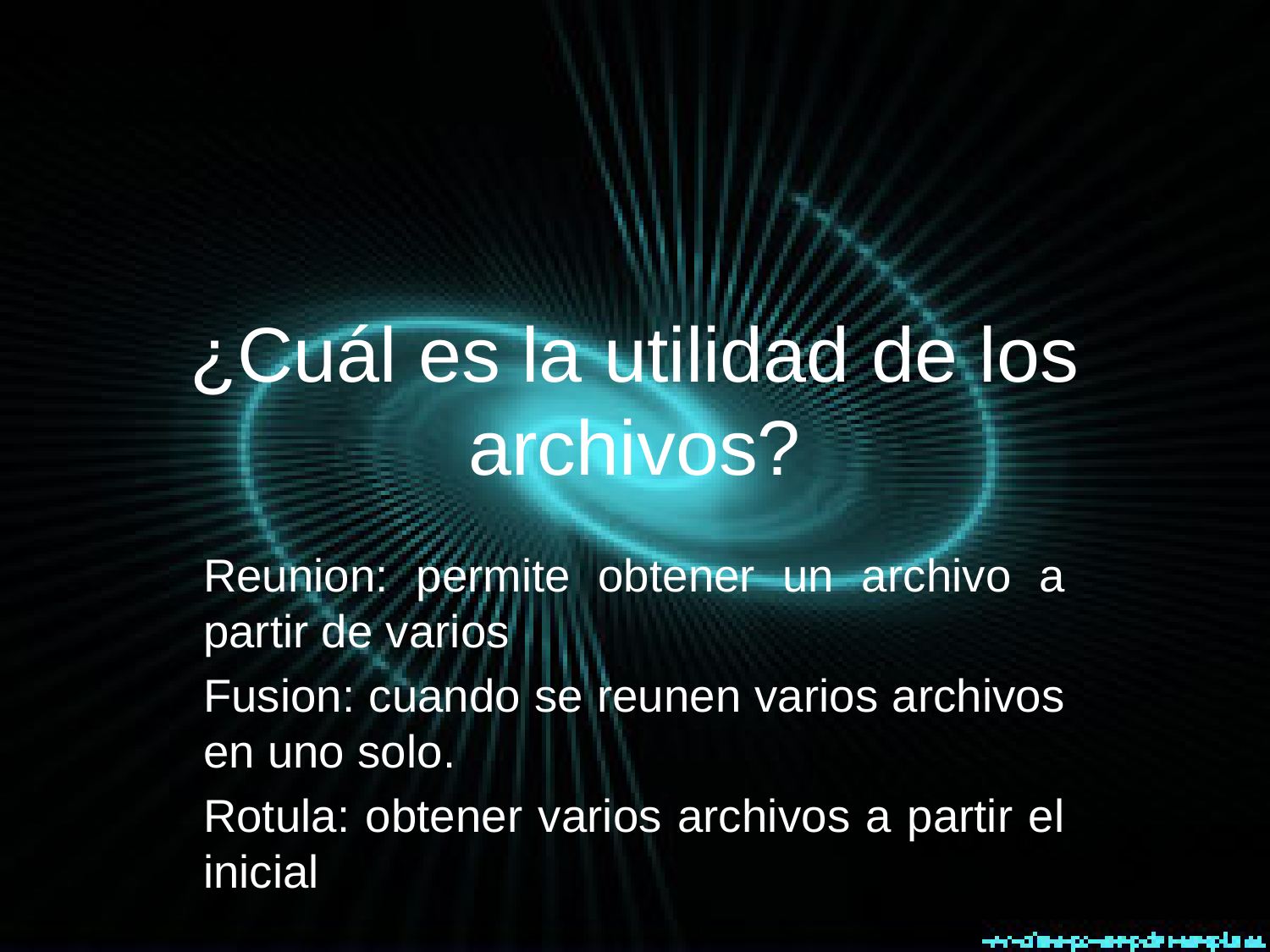

# ¿Cuál es la utilidad de los archivos?
Reunion: permite obtener un archivo a partir de varios
Fusion: cuando se reunen varios archivos en uno solo.
Rotula: obtener varios archivos a partir el inicial